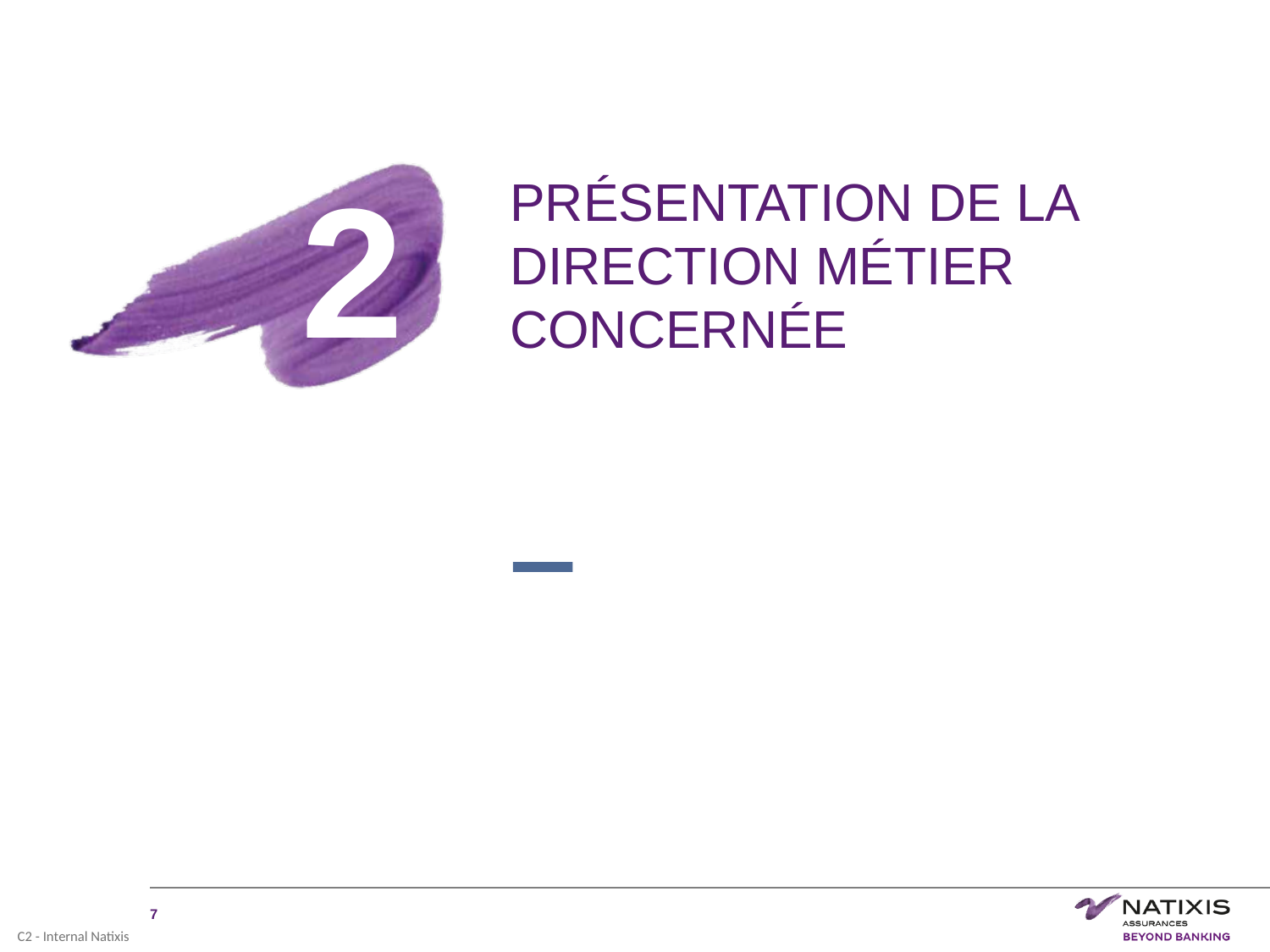

2
# PRÉSENTATION DE LA DIRECTION MÉTIER CONCERNÉE
7